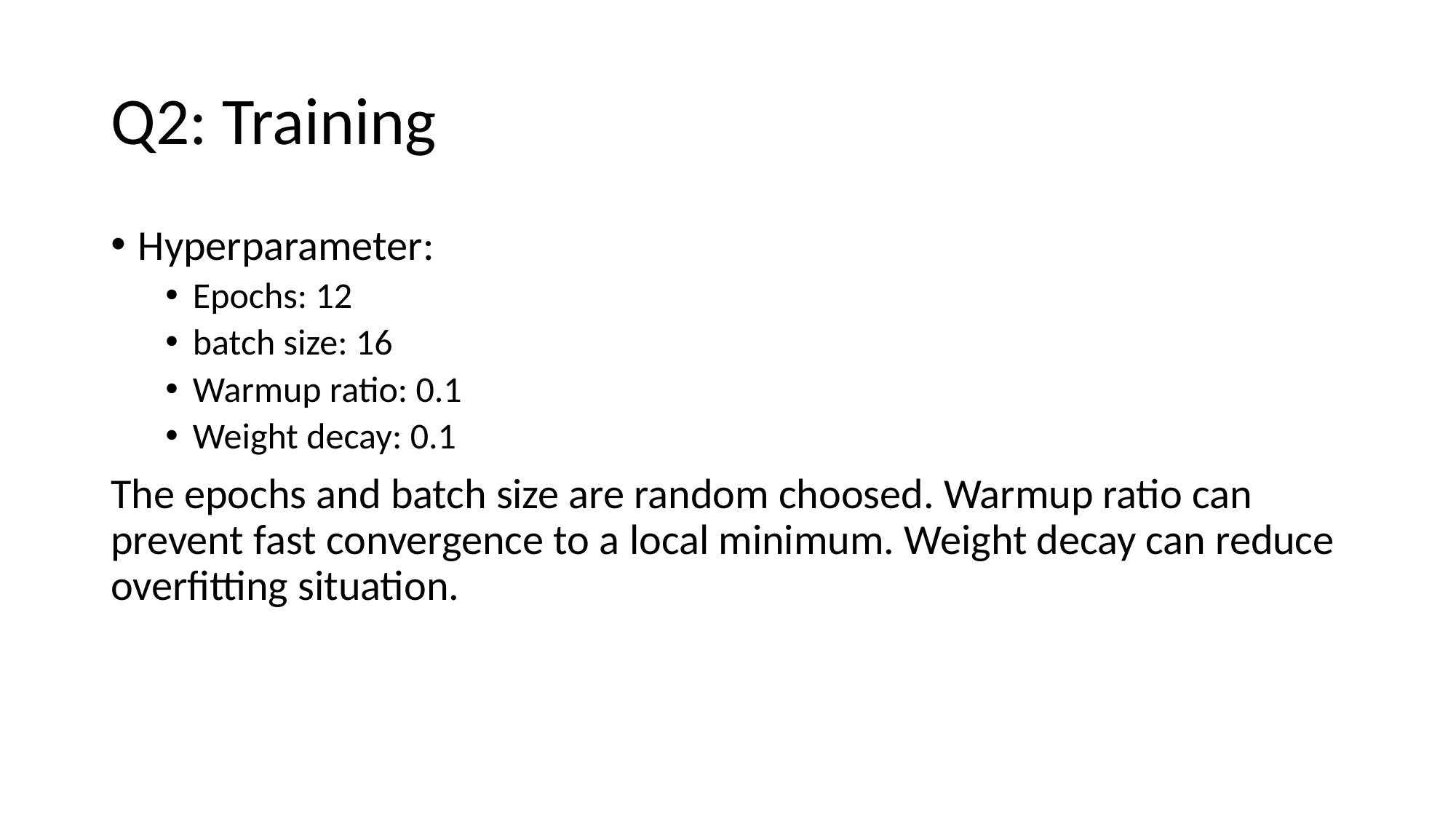

# Q2: Training
Hyperparameter:
Epochs: 12
batch size: 16
Warmup ratio: 0.1
Weight decay: 0.1
The epochs and batch size are random choosed. Warmup ratio can prevent fast convergence to a local minimum. Weight decay can reduce overfitting situation.